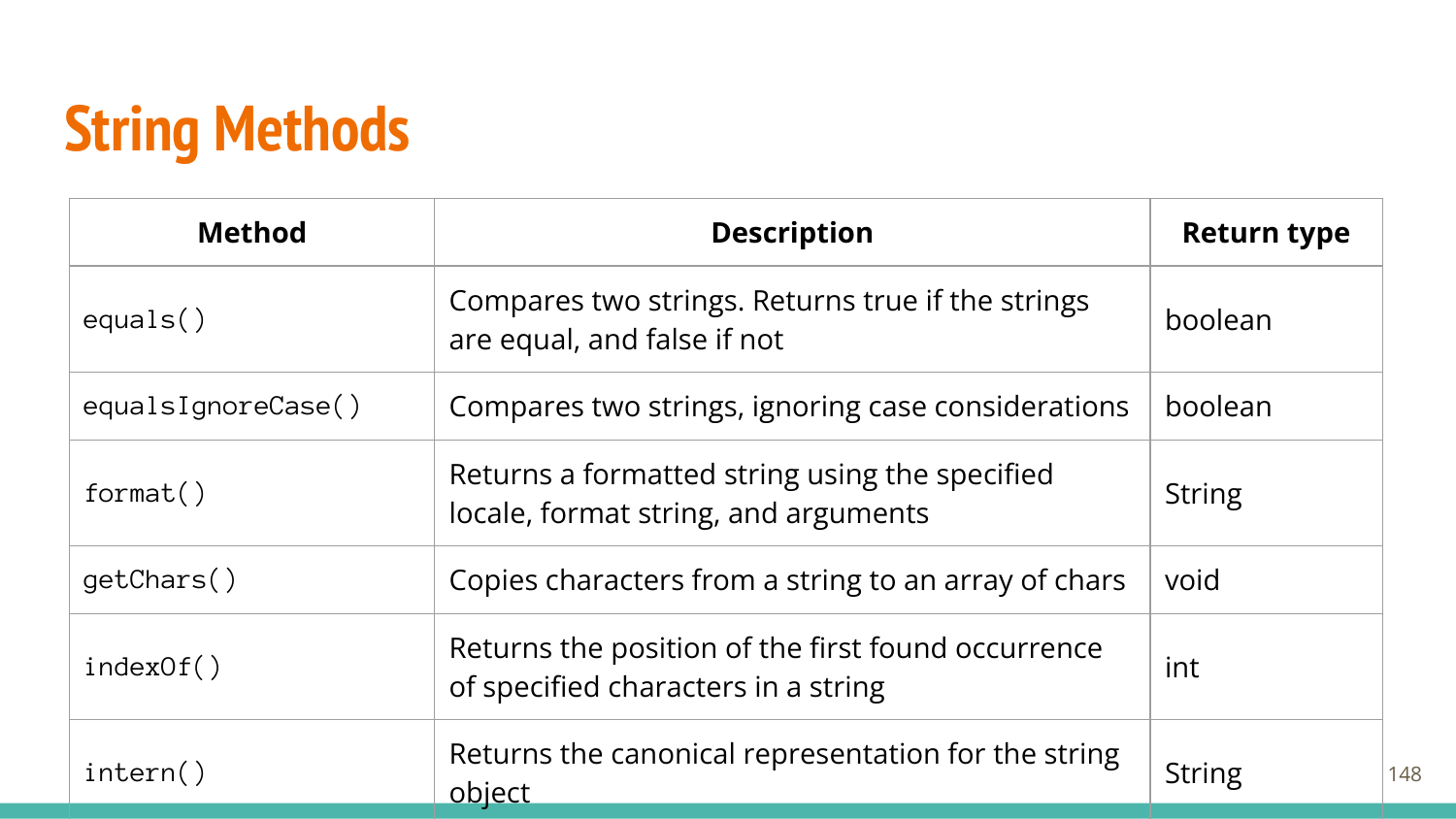

# String Methods
| Method | Description | Return type |
| --- | --- | --- |
| equals() | Compares two strings. Returns true if the strings are equal, and false if not | boolean |
| equalsIgnoreCase() | Compares two strings, ignoring case considerations | boolean |
| format() | Returns a formatted string using the specified locale, format string, and arguments | String |
| getChars() | Copies characters from a string to an array of chars | void |
| indexOf() | Returns the position of the first found occurrence of specified characters in a string | int |
| intern() | Returns the canonical representation for the string object | String |
148